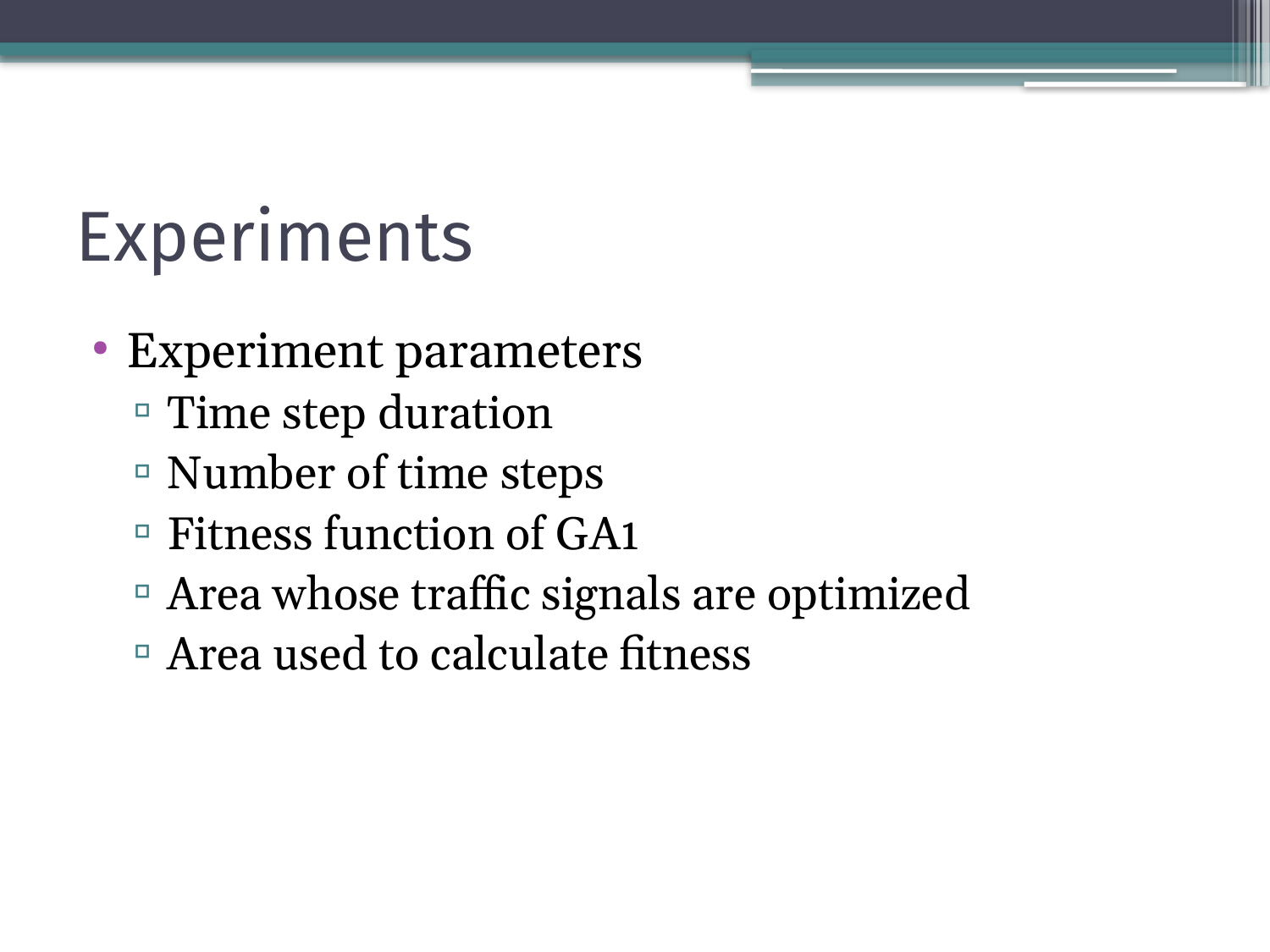

# Experiments
Experiment parameters
Time step duration
Number of time steps
Fitness function of GA1
Area whose traffic signals are optimized
Area used to calculate fitness